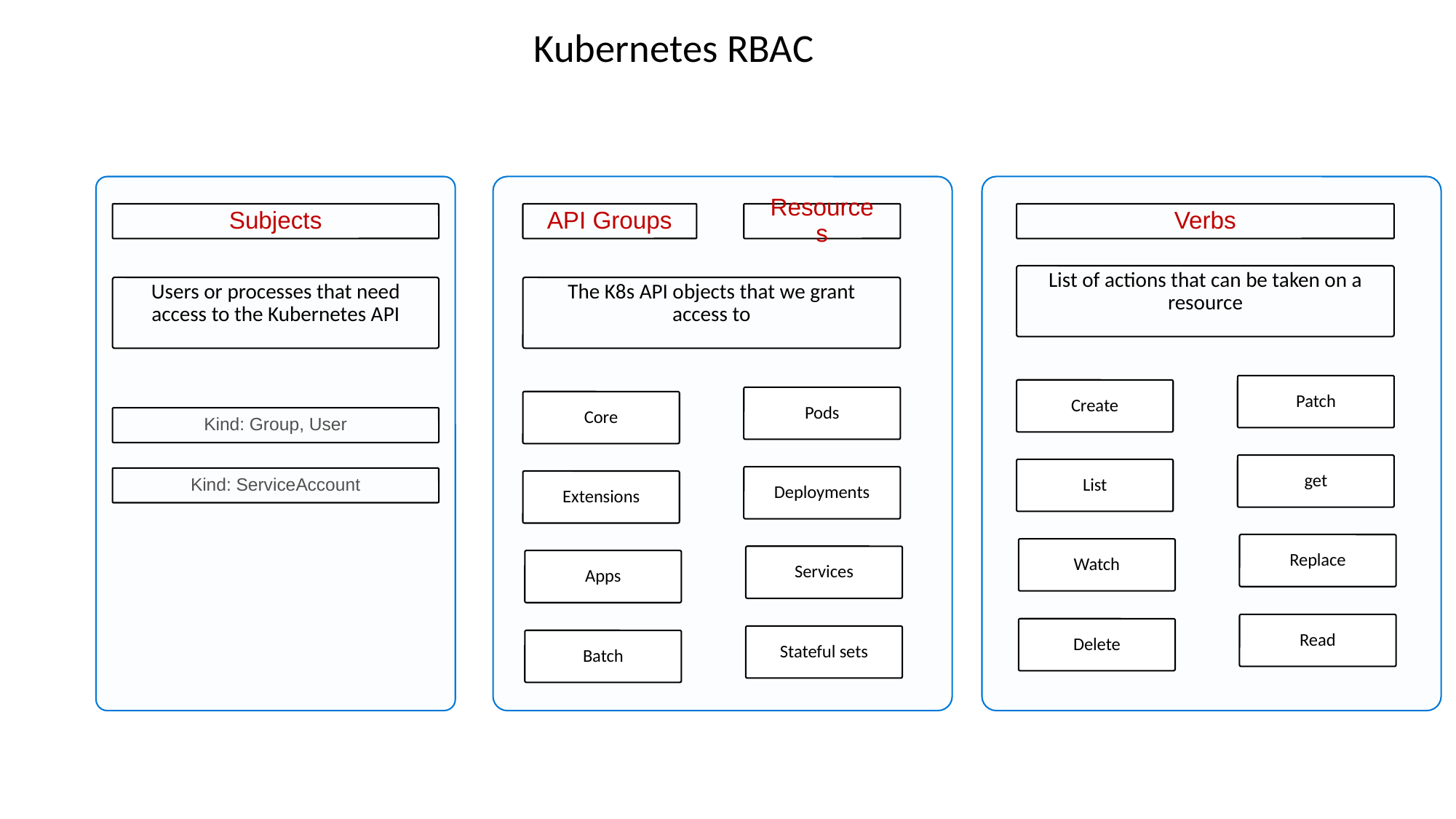

# Kubernetes RBAC

Subjects
API Groups
Resources
Verbs
List of actions that can be taken on a resource

Users or processes that need access to the Kubernetes API

The K8s API objects that we grant access to

Patch
Create
Pods
Core
Kind: Group, User
get
List
Deployments
Kind: ServiceAccount
Extensions
Replace
Watch
Services
Apps
Read
Delete
Stateful sets
Batch